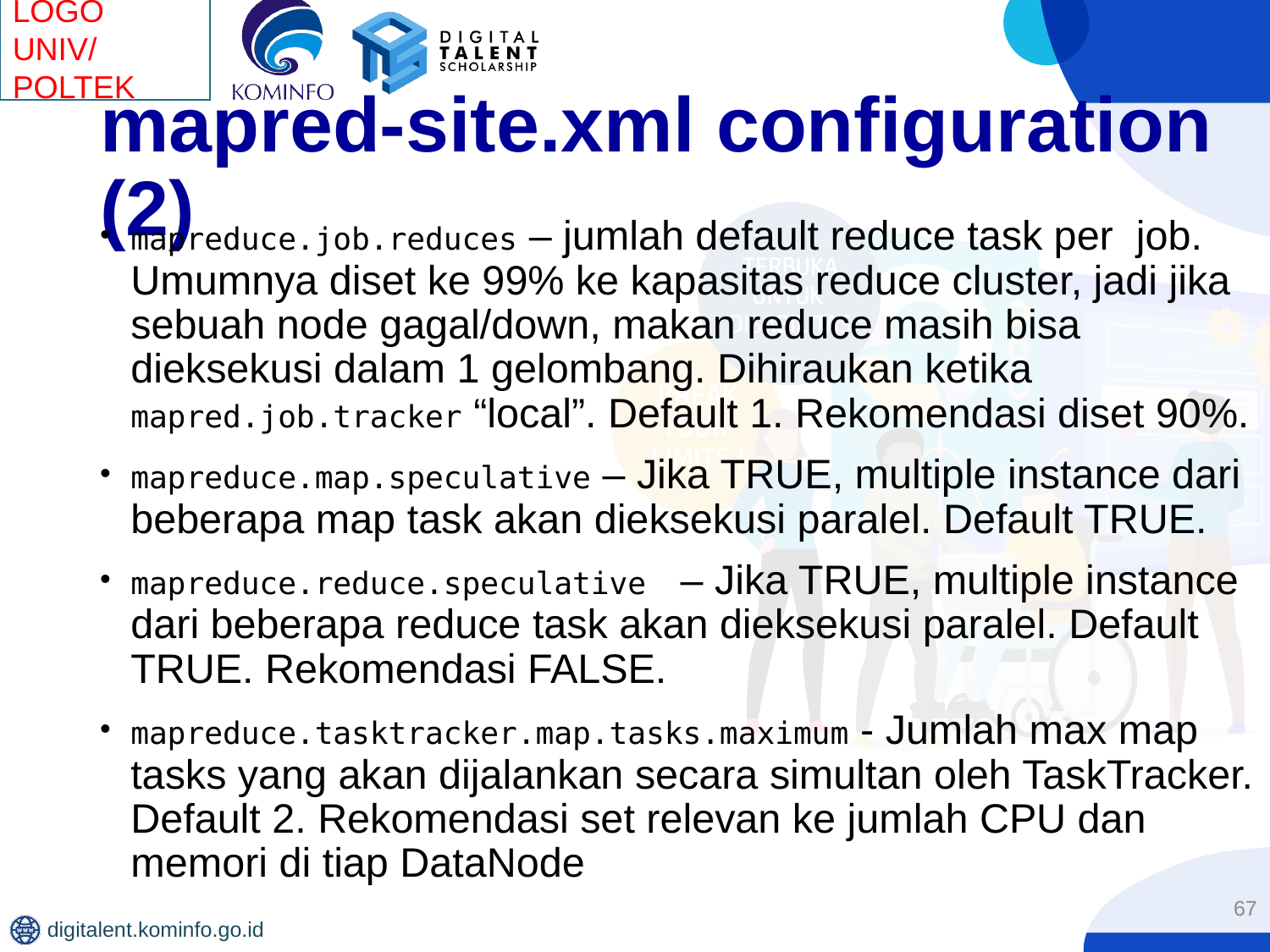

# mapred-site.xml configuration (2)
mapreduce.job.reduces – jumlah default reduce task per  job. Umumnya diset ke 99% ke kapasitas reduce cluster, jadi jika sebuah node gagal/down, makan reduce masih bisa dieksekusi dalam 1 gelombang. Dihiraukan ketika mapred.job.tracker “local”. Default 1. Rekomendasi diset 90%.
mapreduce.map.speculative – Jika TRUE, multiple instance dari beberapa map task akan dieksekusi paralel. Default TRUE.
mapreduce.reduce.speculative   – Jika TRUE, multiple instance dari beberapa reduce task akan dieksekusi paralel. Default TRUE. Rekomendasi FALSE.
mapreduce.tasktracker.map.tasks.maximum - Jumlah max map tasks yang akan dijalankan secara simultan oleh TaskTracker. Default 2. Rekomendasi set relevan ke jumlah CPU dan memori di tiap DataNode
67